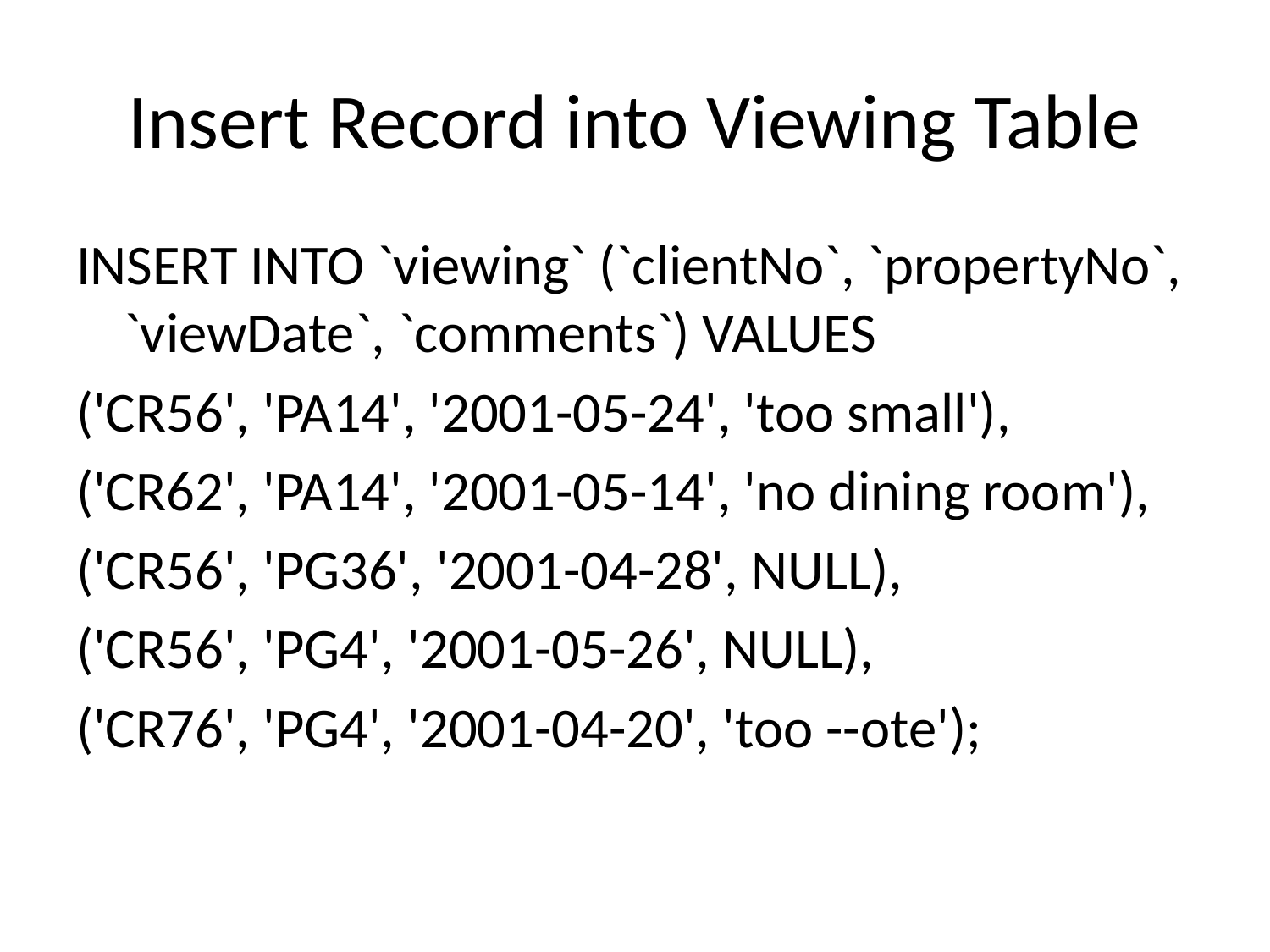

# Insert Record into Viewing Table
INSERT INTO `viewing` (`clientNo`, `propertyNo`, `viewDate`, `comments`) VALUES
('CR56', 'PA14', '2001-05-24', 'too small'),
('CR62', 'PA14', '2001-05-14', 'no dining room'),
('CR56', 'PG36', '2001-04-28', NULL),
('CR56', 'PG4', '2001-05-26', NULL),
('CR76', 'PG4', '2001-04-20', 'too --ote');